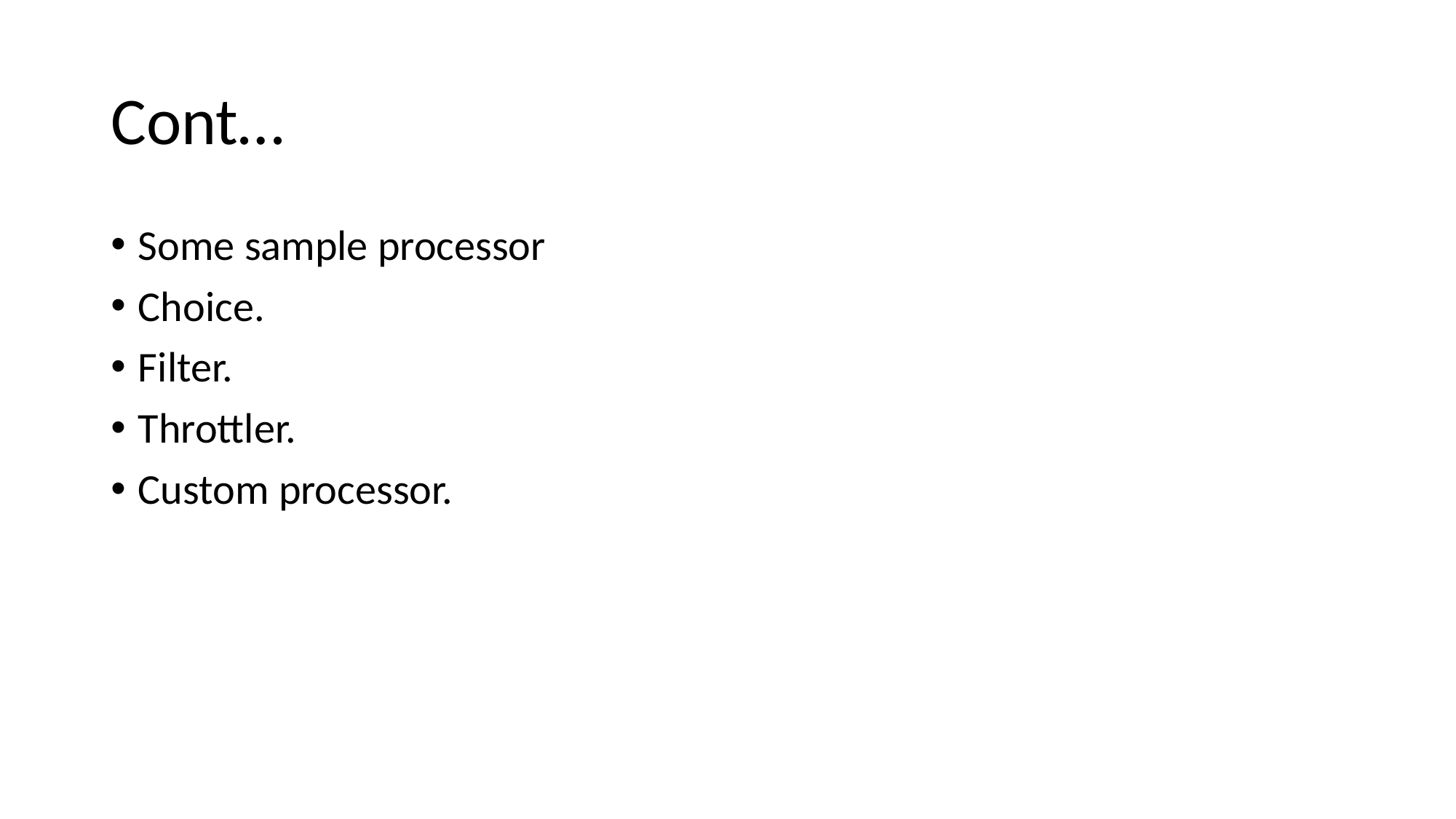

# Cont…
Some sample processor
Choice.
Filter.
Throttler.
Custom processor.